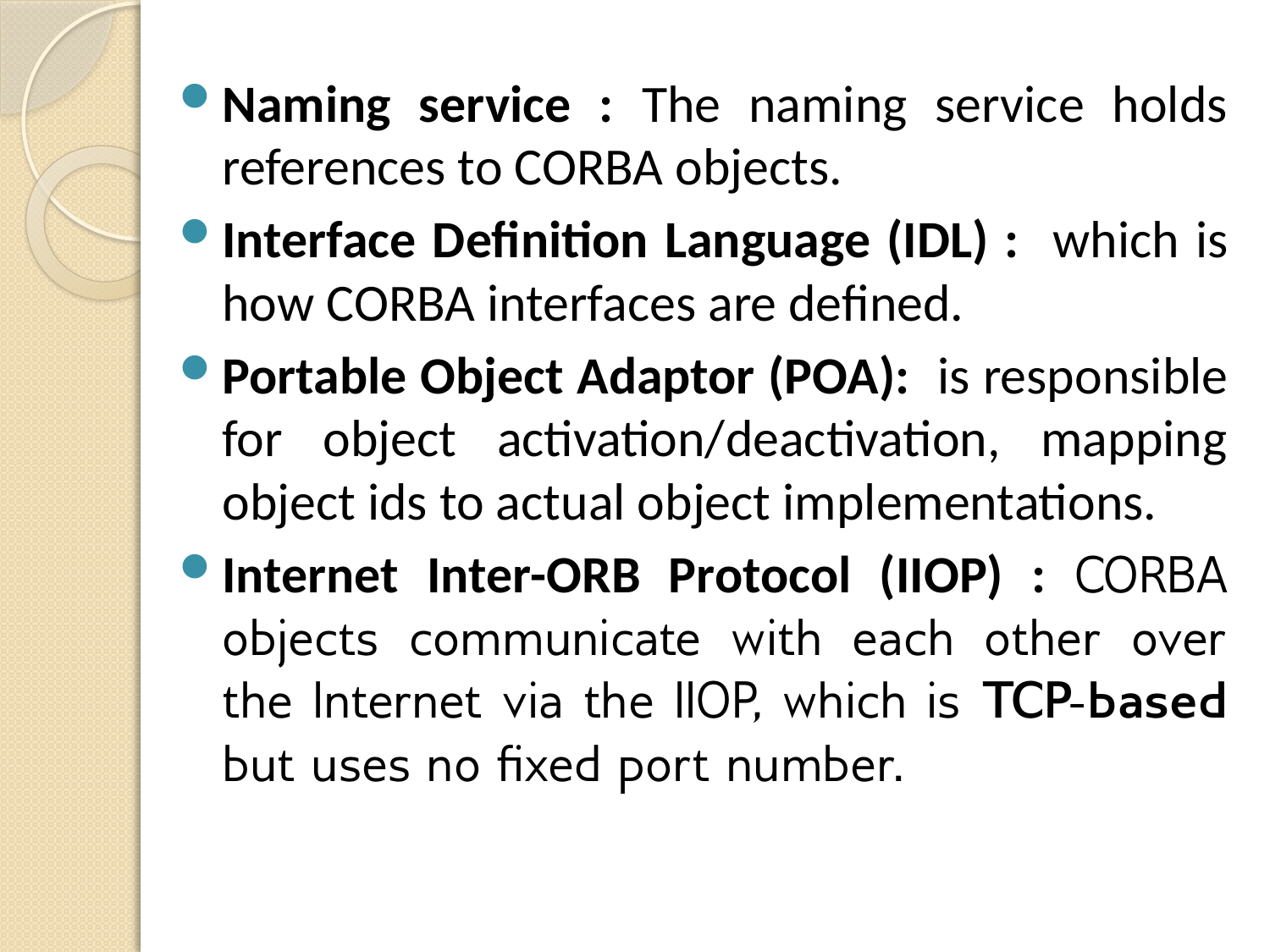

Naming service : The naming service holds references to CORBA objects.
Interface Definition Language (IDL) :  which is how CORBA interfaces are defined.
Portable Object Adaptor (POA):  is responsible for object activation/deactivation, mapping object ids to actual object implementations.
Internet Inter-ORB Protocol (IIOP) : CORBA objects communicate with each other over the Internet via the IIOP, which is TCP-based but uses no fixed port number.